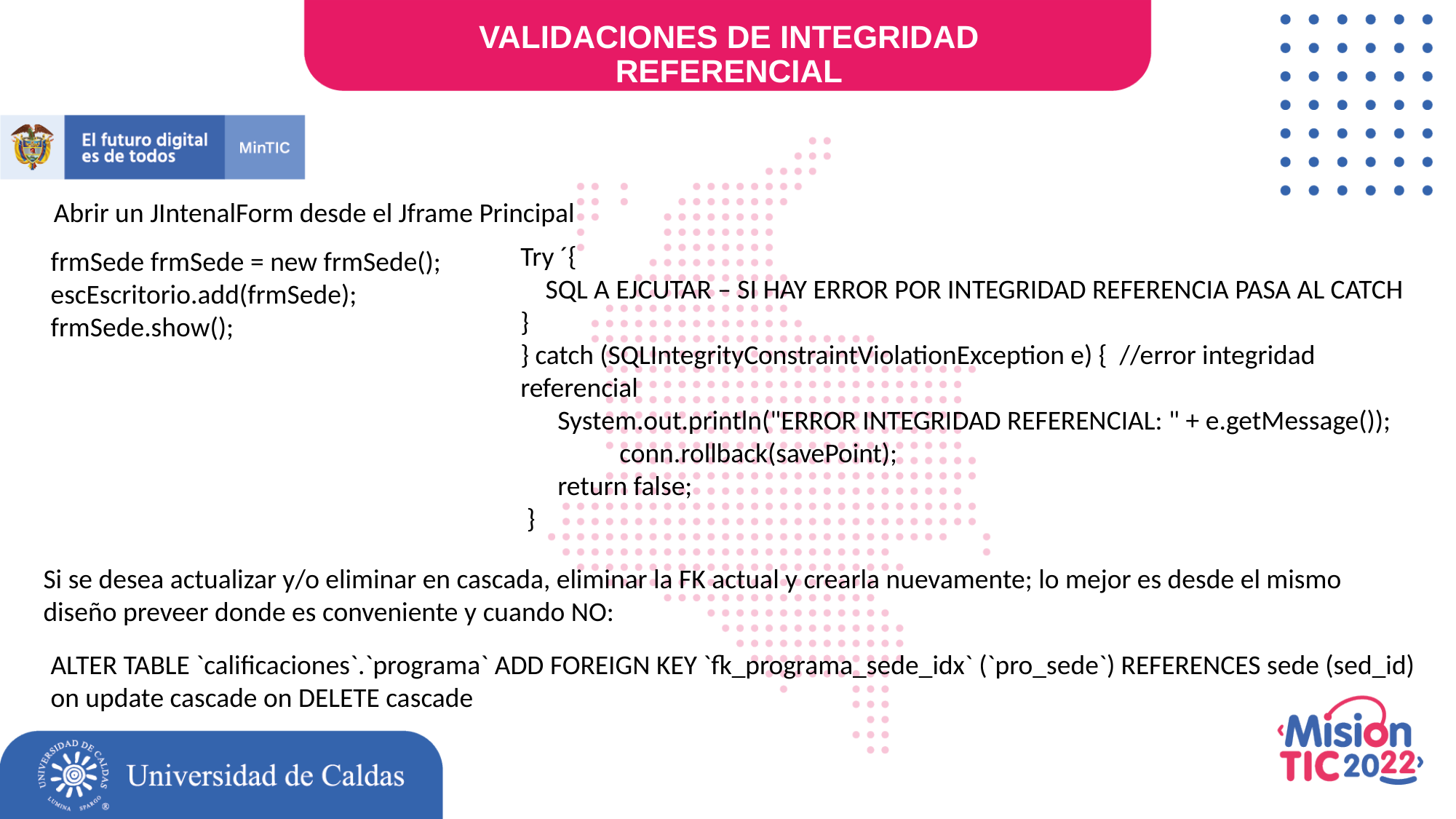

VALIDACIONES DE INTEGRIDAD REFERENCIAL
Abrir un JIntenalForm desde el Jframe Principal
Try ´{
    SQL A EJCUTAR – SI HAY ERROR POR INTEGRIDAD REFERENCIA PASA AL CATCH
}
} catch (SQLIntegrityConstraintViolationException e) {  //error integridad referencial
      System.out.println("ERROR INTEGRIDAD REFERENCIAL: " + e.getMessage());
                conn.rollback(savePoint);
      return false;
 }
frmSede frmSede = new frmSede();
escEscritorio.add(frmSede);
frmSede.show();
Si se desea actualizar y/o eliminar en cascada, eliminar la FK actual y crearla nuevamente; lo mejor es desde el mismo diseño preveer donde es conveniente y cuando NO:
ALTER TABLE `calificaciones`.`programa` ADD FOREIGN KEY `fk_programa_sede_idx` (`pro_sede`) REFERENCES sede (sed_id)
on update cascade on DELETE cascade